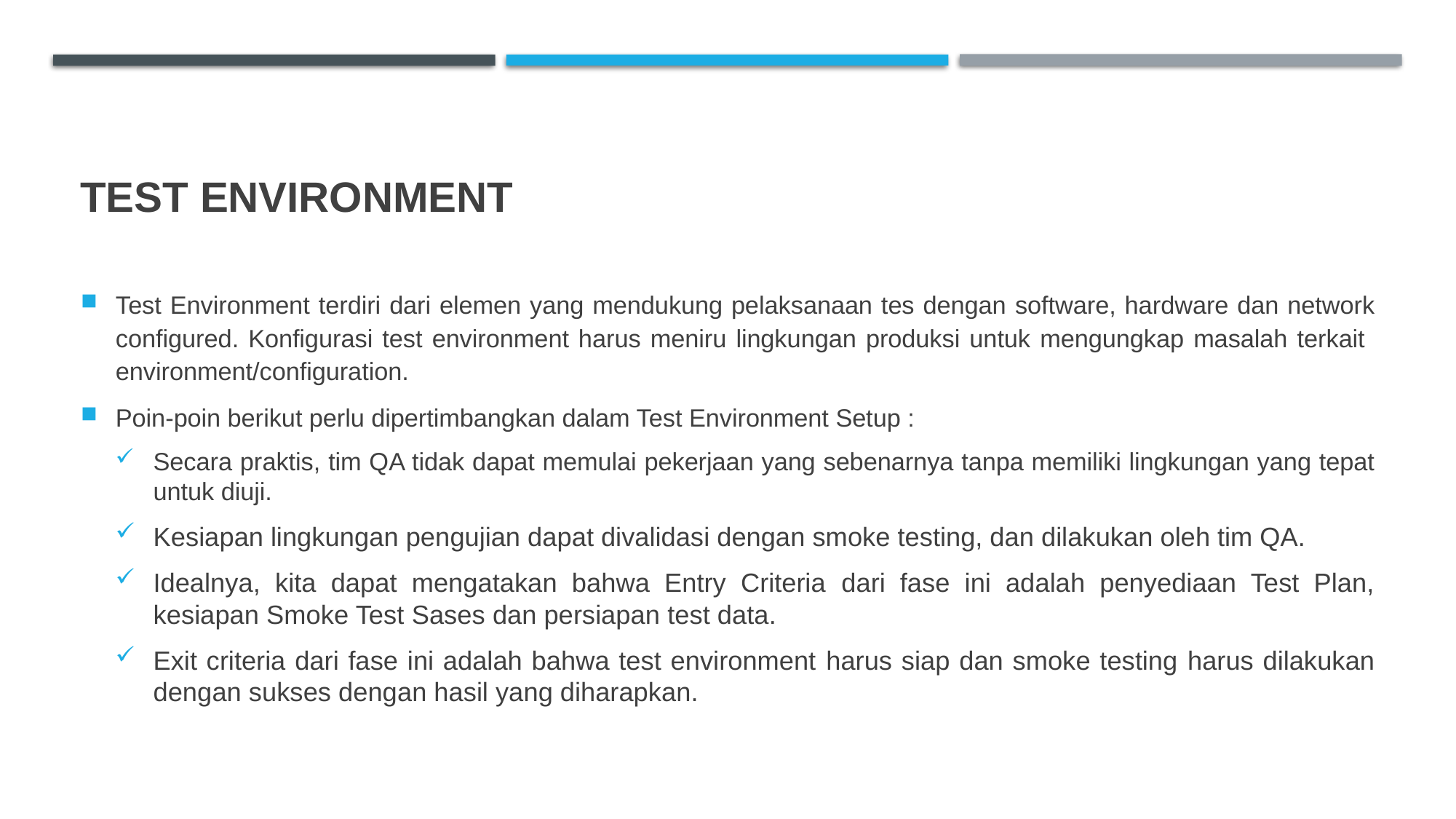

# Test Environment
Test Environment terdiri dari elemen yang mendukung pelaksanaan tes dengan software, hardware dan network configured. Konfigurasi test environment harus meniru lingkungan produksi untuk mengungkap masalah terkait  environment/configuration.
Poin-poin berikut perlu dipertimbangkan dalam Test Environment Setup :
Secara praktis, tim QA tidak dapat memulai pekerjaan yang sebenarnya tanpa memiliki lingkungan yang tepat untuk diuji.
Kesiapan lingkungan pengujian dapat divalidasi dengan smoke testing, dan dilakukan oleh tim QA.
Idealnya, kita dapat mengatakan bahwa Entry Criteria dari fase ini adalah penyediaan Test Plan, kesiapan Smoke Test Sases dan persiapan test data.
Exit criteria dari fase ini adalah bahwa test environment harus siap dan smoke testing harus dilakukan dengan sukses dengan hasil yang diharapkan.